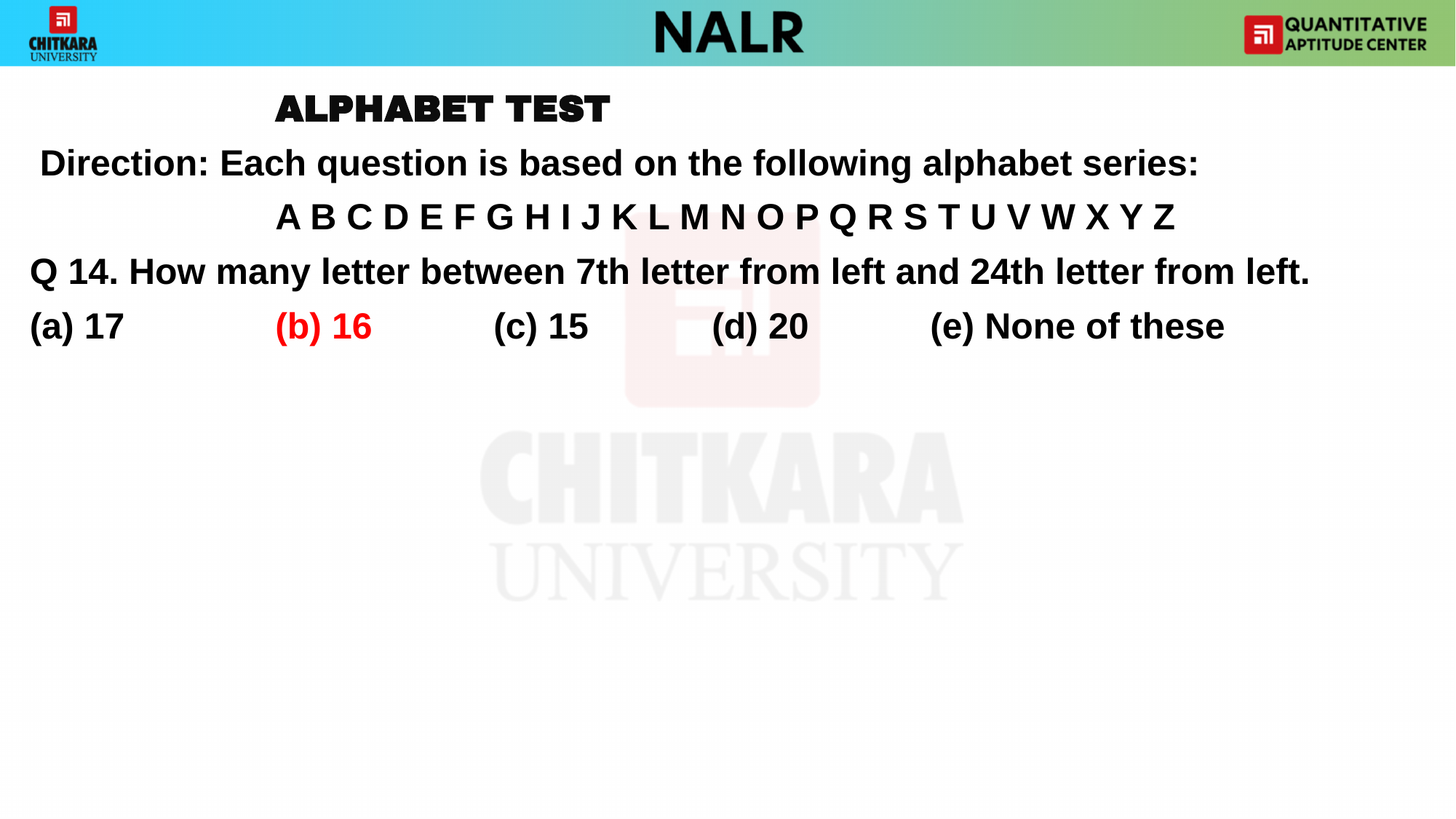

ALPHABET TEST
 Direction: Each question is based on the following alphabet series:
			A B C D E F G H I J K L M N O P Q R S T U V W X Y Z
Q 14. How many letter between 7th letter from left and 24th letter from left.
(a) 17 		(b) 16 		(c) 15 		(d) 20 		(e) None of these